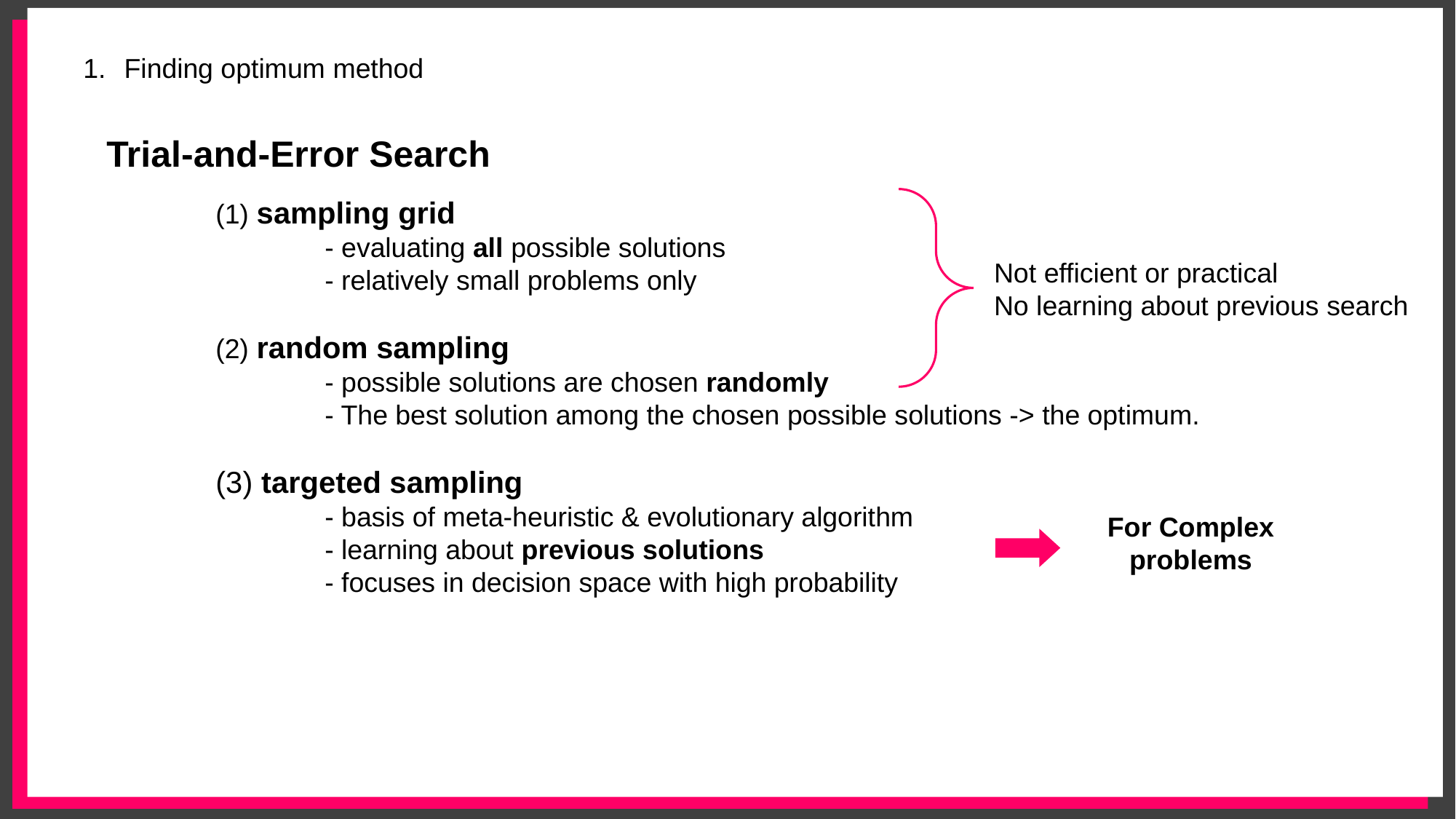

Finding optimum method
Trial-and-Error Search

	(1) sampling grid
		- evaluating all possible solutions
		- relatively small problems only

	(2) random sampling
		- possible solutions are chosen randomly
		- The best solution among the chosen possible solutions -> the optimum.

	(3) targeted sampling
		- basis of meta-heuristic & evolutionary algorithm
		- learning about previous solutions
		- focuses in decision space with high probability

Not efficient or practical
No learning about previous search
For Complex problems

3